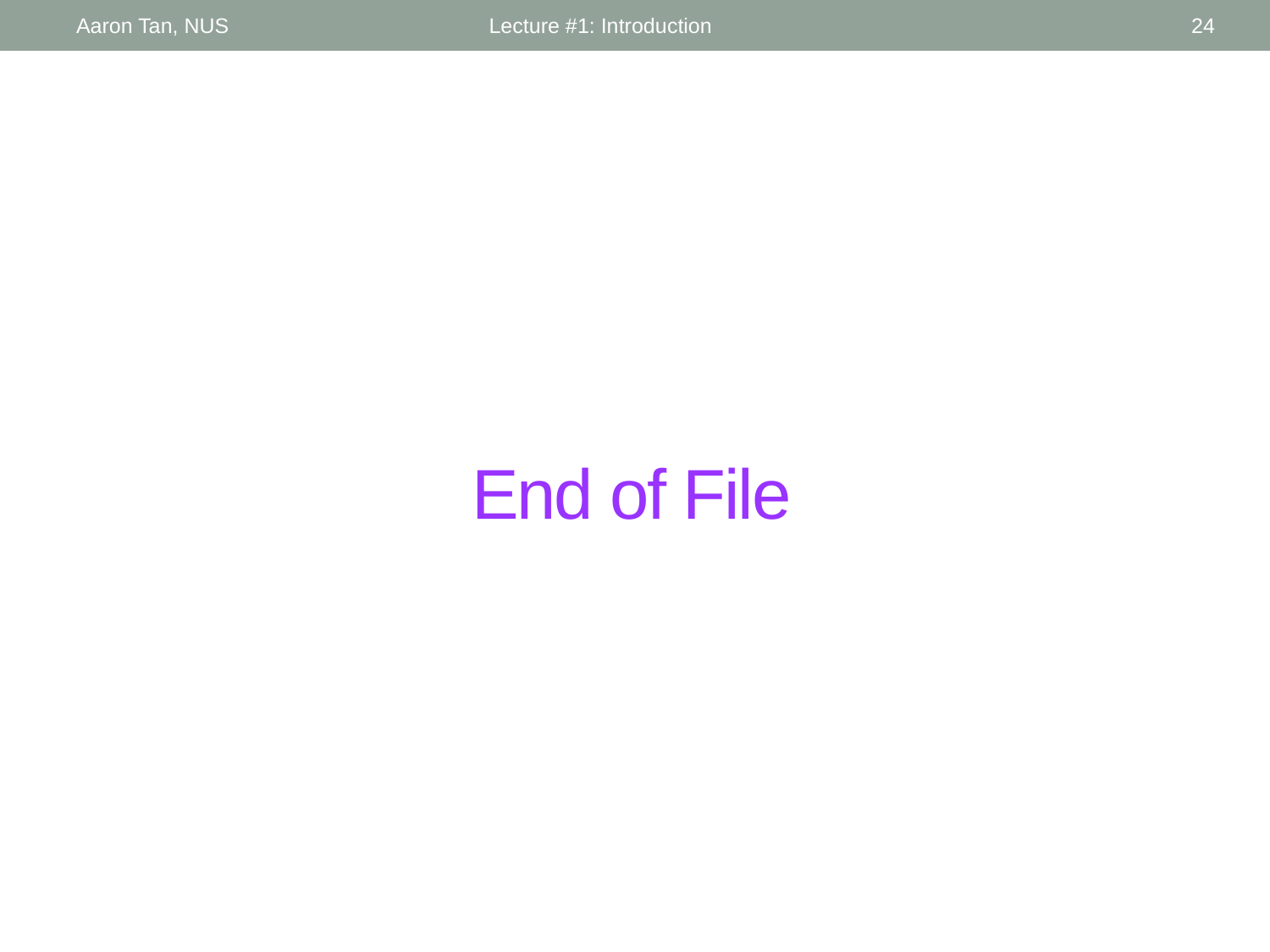

Aaron Tan, NUS
Lecture #1: Introduction
24
# End of File